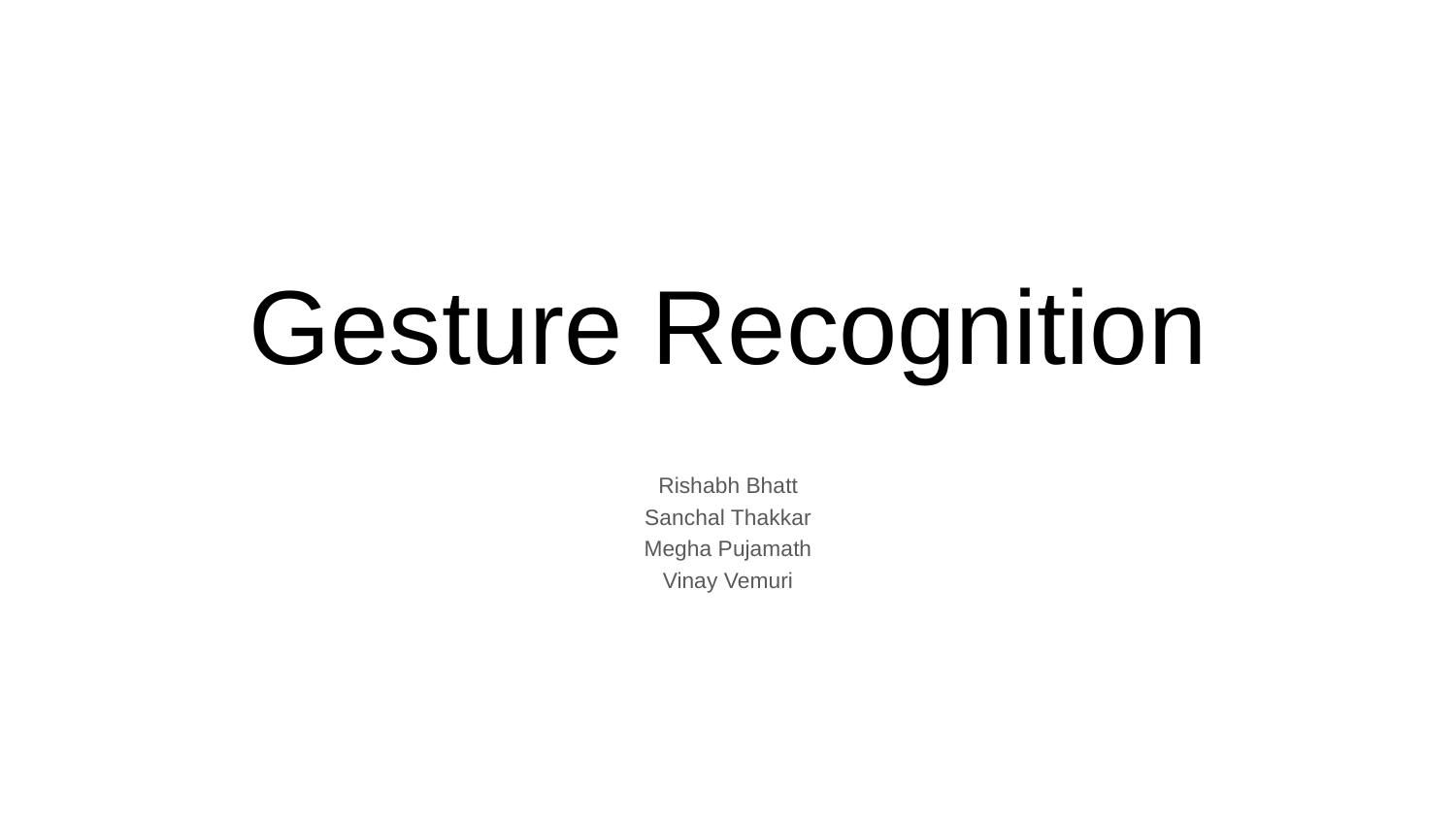

# Gesture Recognition
Rishabh Bhatt
Sanchal Thakkar
Megha Pujamath
Vinay Vemuri